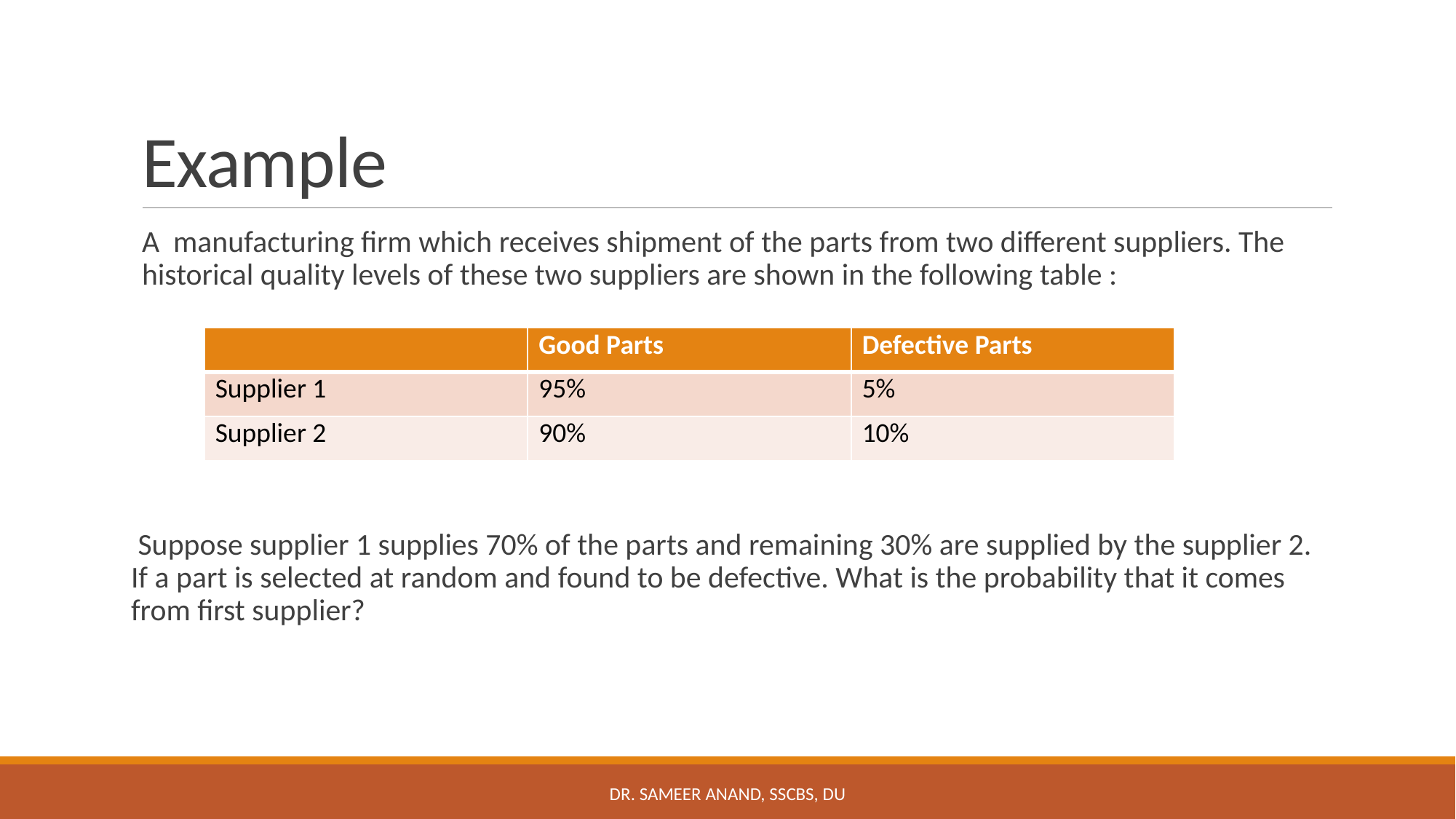

# Example
A  manufacturing firm which receives shipment of the parts from two different suppliers. The historical quality levels of these two suppliers are shown in the following table :

 Suppose supplier 1 supplies 70% of the parts and remaining 30% are supplied by the supplier 2. If a part is selected at random and found to be defective. What is the probability that it comes from first supplier?
|  | Good Parts | Defective Parts |
| --- | --- | --- |
| Supplier 1 | 95% | 5% |
| Supplier 2 | 90% | 10% |
Dr. Sameer Anand, SSCBS, DU